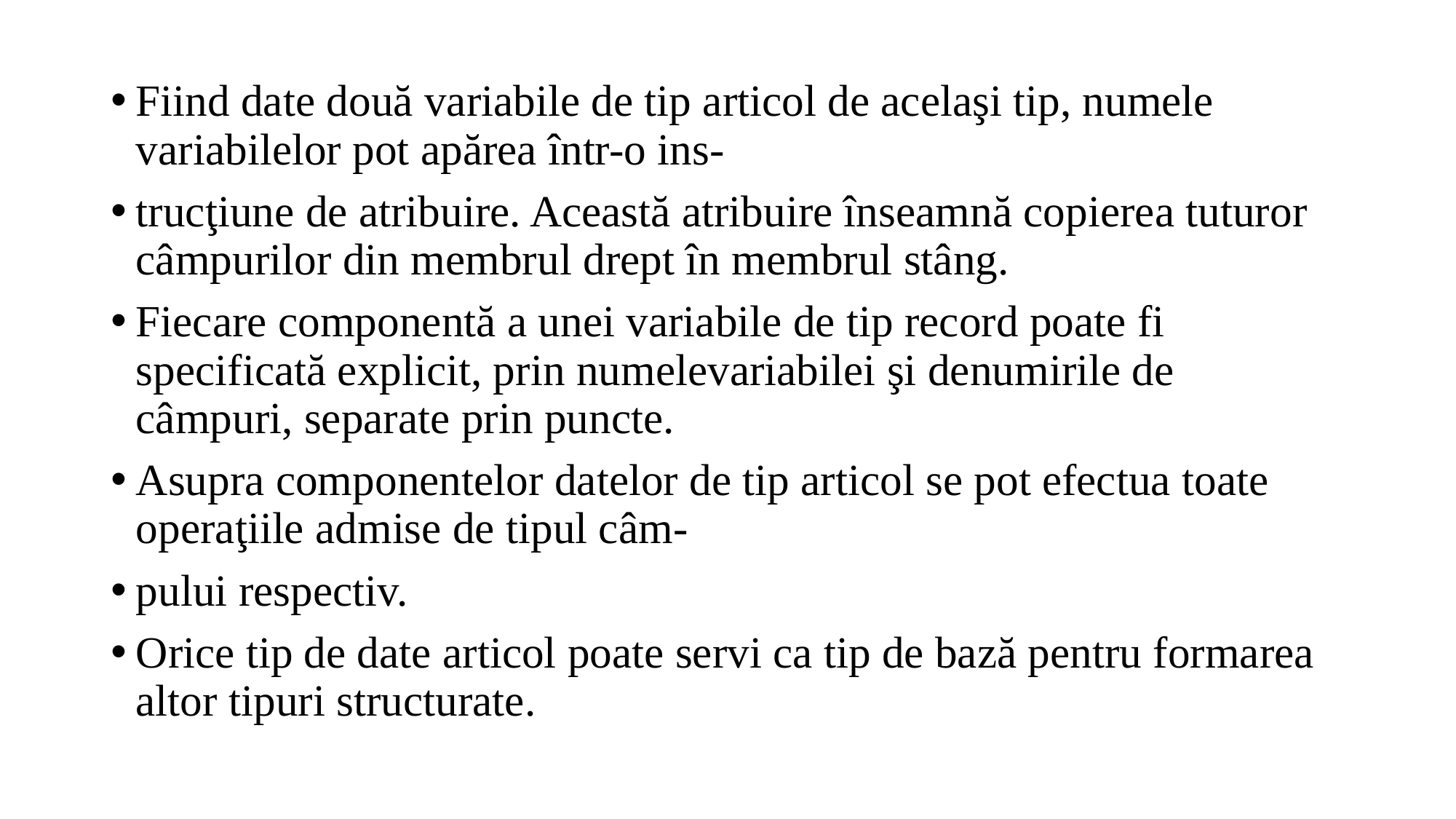

#
Fiind date două variabile de tip articol de acelaşi tip, numele variabilelor pot apărea într-o ins-
trucţiune de atribuire. Această atribuire înseamnă copierea tuturor câmpurilor din membrul drept în membrul stâng.
Fiecare componentă a unei variabile de tip record poate fi specificată explicit, prin numelevariabilei şi denumirile de câmpuri, separate prin puncte.
Asupra componentelor datelor de tip articol se pot efectua toate operaţiile admise de tipul câm-
pului respectiv.
Orice tip de date articol poate servi ca tip de bază pentru formarea altor tipuri structurate.